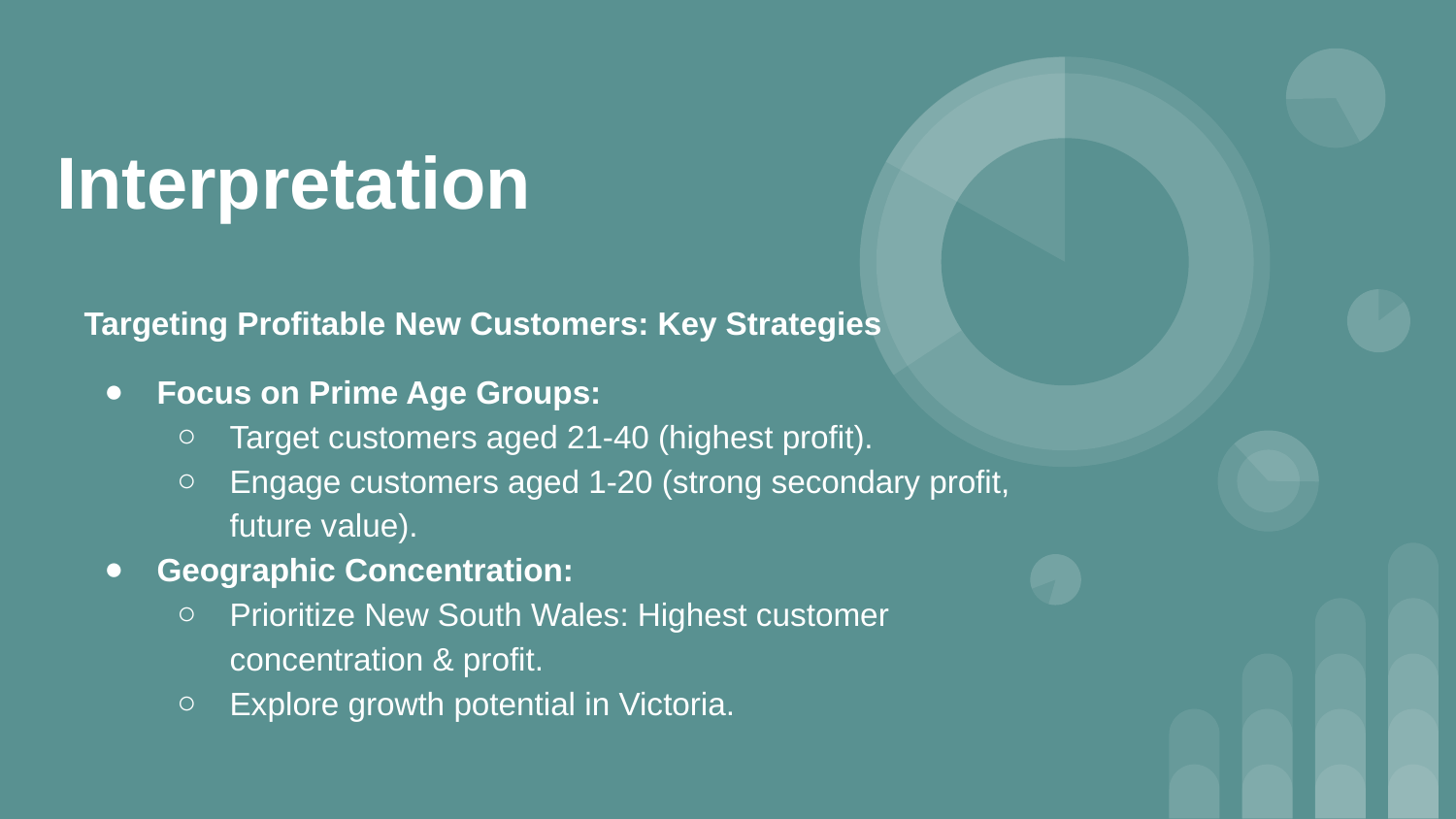

# Interpretation
Targeting Profitable New Customers: Key Strategies
Focus on Prime Age Groups:
Target customers aged 21-40 (highest profit).
Engage customers aged 1-20 (strong secondary profit, future value).
Geographic Concentration:
Prioritize New South Wales: Highest customer concentration & profit.
Explore growth potential in Victoria.